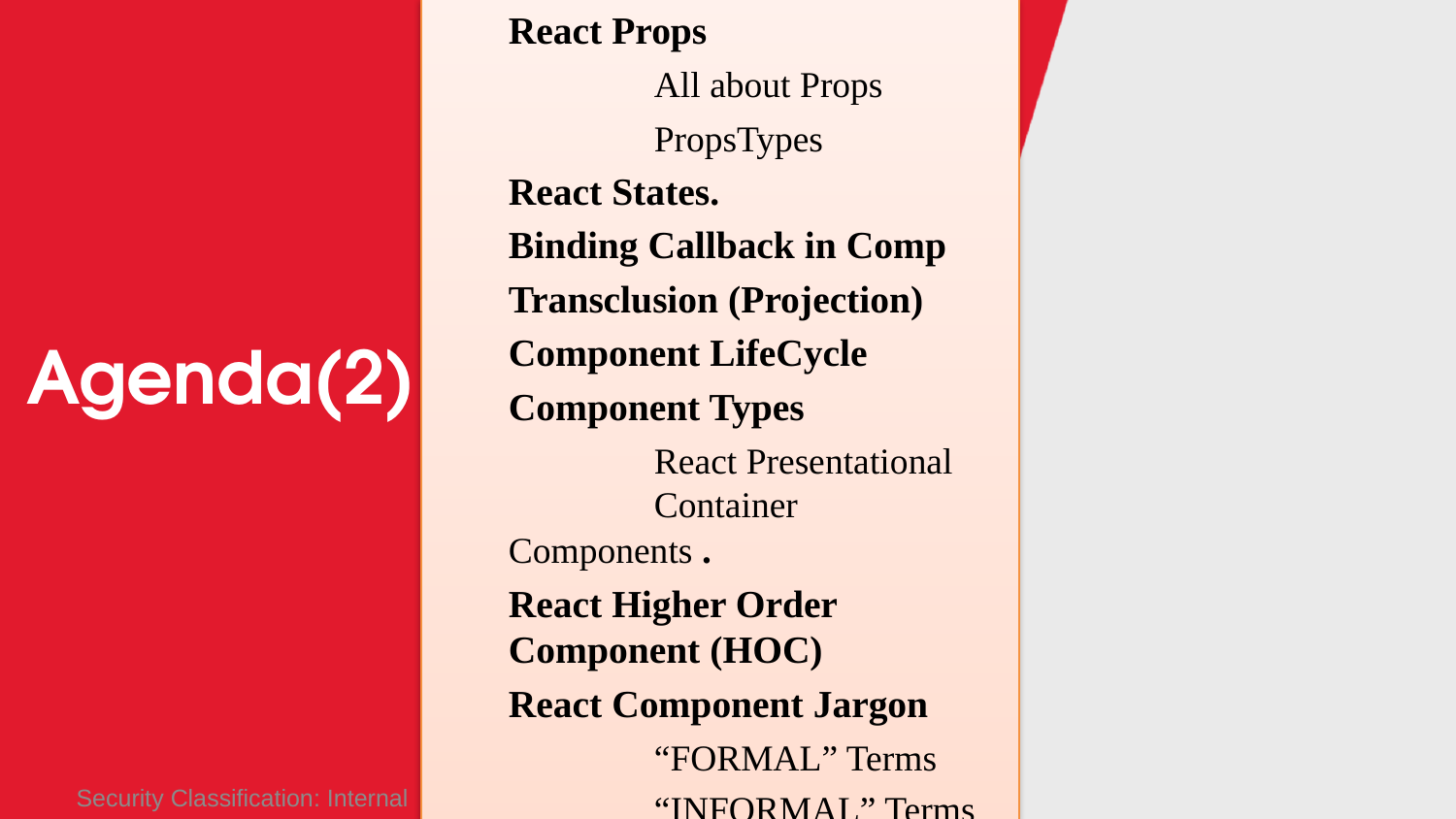

React Props
	All about Props
	PropsTypes
React States.
Binding Callback in Comp
Transclusion (Projection)
Component LifeCycle
Component Types
	React Presentational 	Container Components .
React Higher Order Component (HOC)
React Component Jargon
	“FORMAL” Terms
	“INFORMAL” Terms

# Agenda(2)
Security Classification: Internal